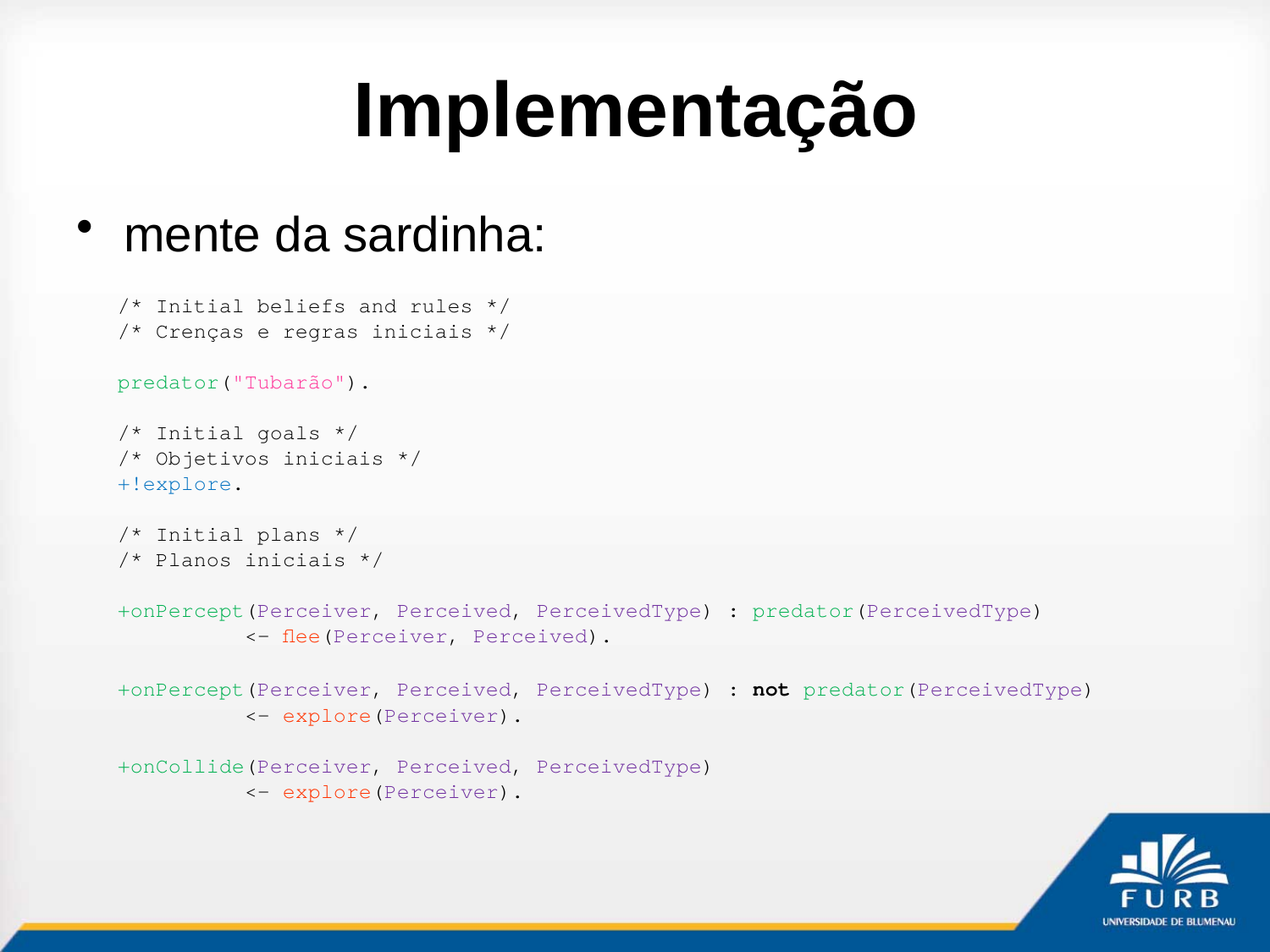

# Implementação
mente da sardinha:

| /\* Initial beliefs and rules \*/ /\* Crenças e regras iniciais \*/   predator("Tubarão").   /\* Initial goals \*/ /\* Objetivos iniciais \*/ +!explore.   /\* Initial plans \*/ /\* Planos iniciais \*/   +onPercept(Perceiver, Perceived, PerceivedType) : predator(PerceivedType) <- flee(Perceiver, Perceived). +onPercept(Perceiver, Perceived, PerceivedType) : not predator(PerceivedType) <- explore(Perceiver). +onCollide(Perceiver, Perceived, PerceivedType) <- explore(Perceiver). |
| --- |